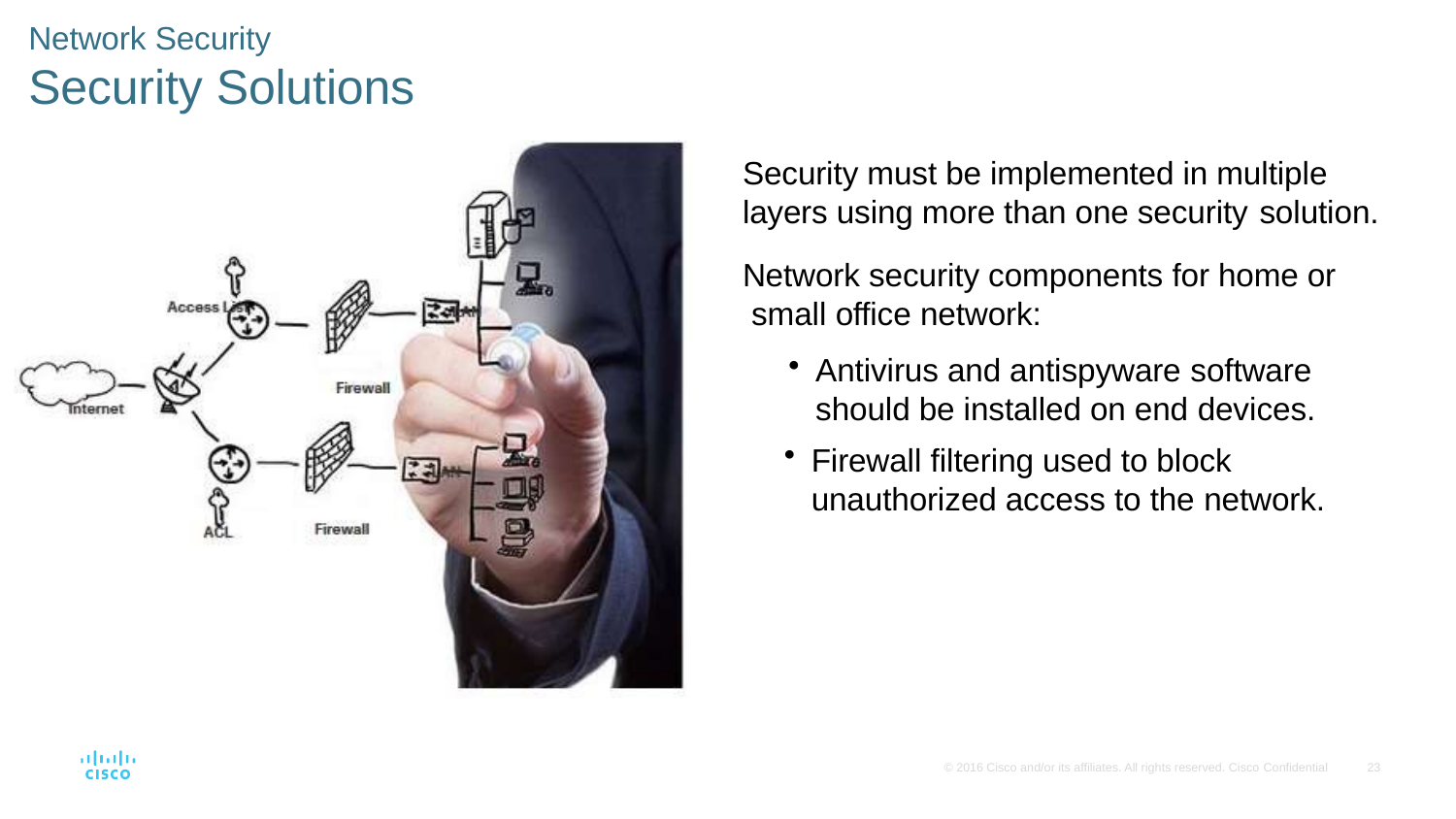

Network Security
# Security Solutions

Security must be implemented in multiple  layers using more than one security solution.
Network security components for home or  small office network:
Antivirus and antispyware software
should be installed on end devices.
Firewall filtering used to block  unauthorized access to the network.
© 2016 Cisco and/or its affiliates. All rights reserved. Cisco Confidential
23